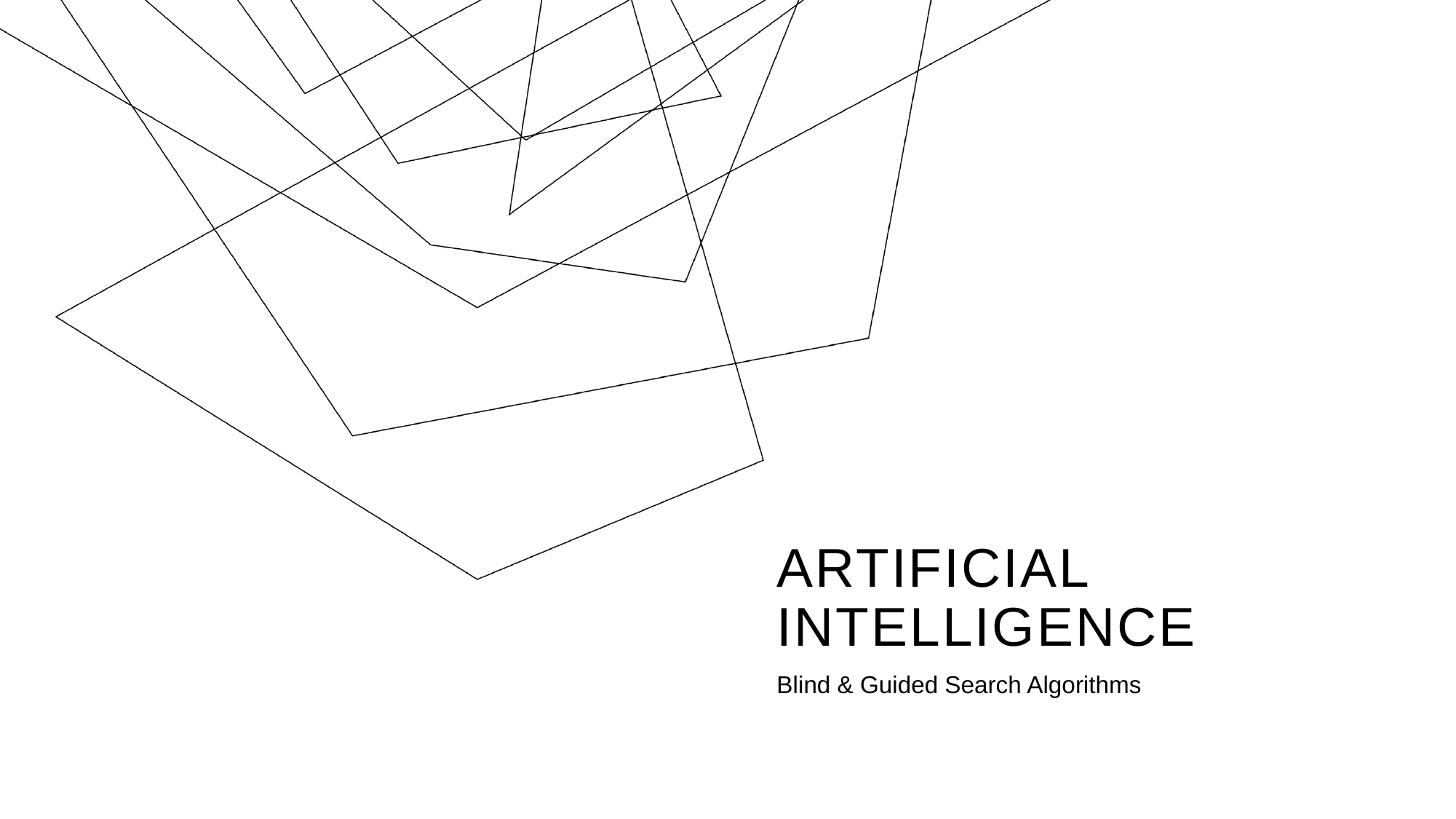

# Artificial intelligence
Blind & Guided Search Algorithms